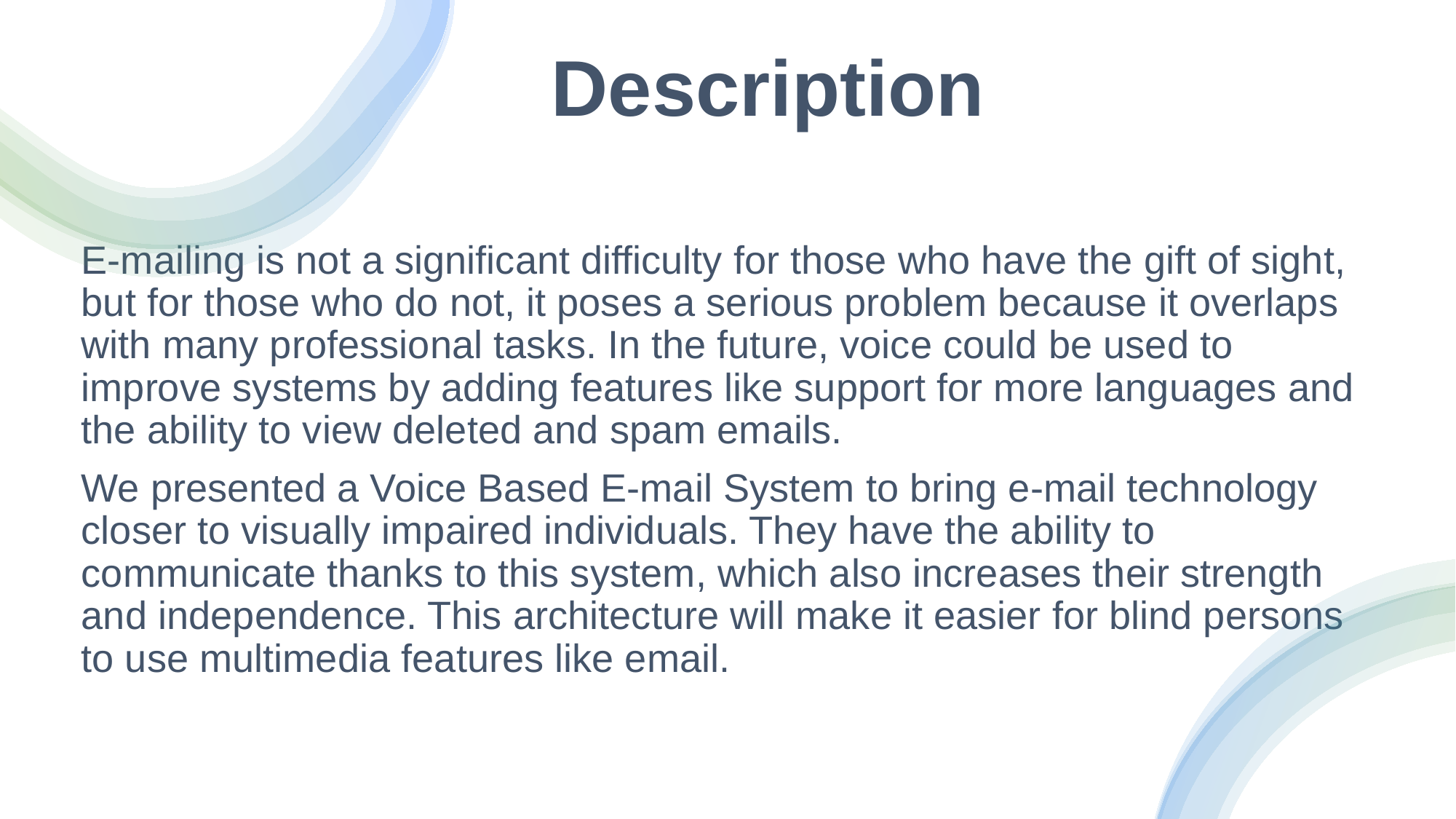

# Description
E-mailing is not a significant difficulty for those who have the gift of sight, but for those who do not, it poses a serious problem because it overlaps with many professional tasks. In the future, voice could be used to improve systems by adding features like support for more languages and the ability to view deleted and spam emails.
We presented a Voice Based E-mail System to bring e-mail technology closer to visually impaired individuals. They have the ability to communicate thanks to this system, which also increases their strength and independence. This architecture will make it easier for blind persons to use multimedia features like email.